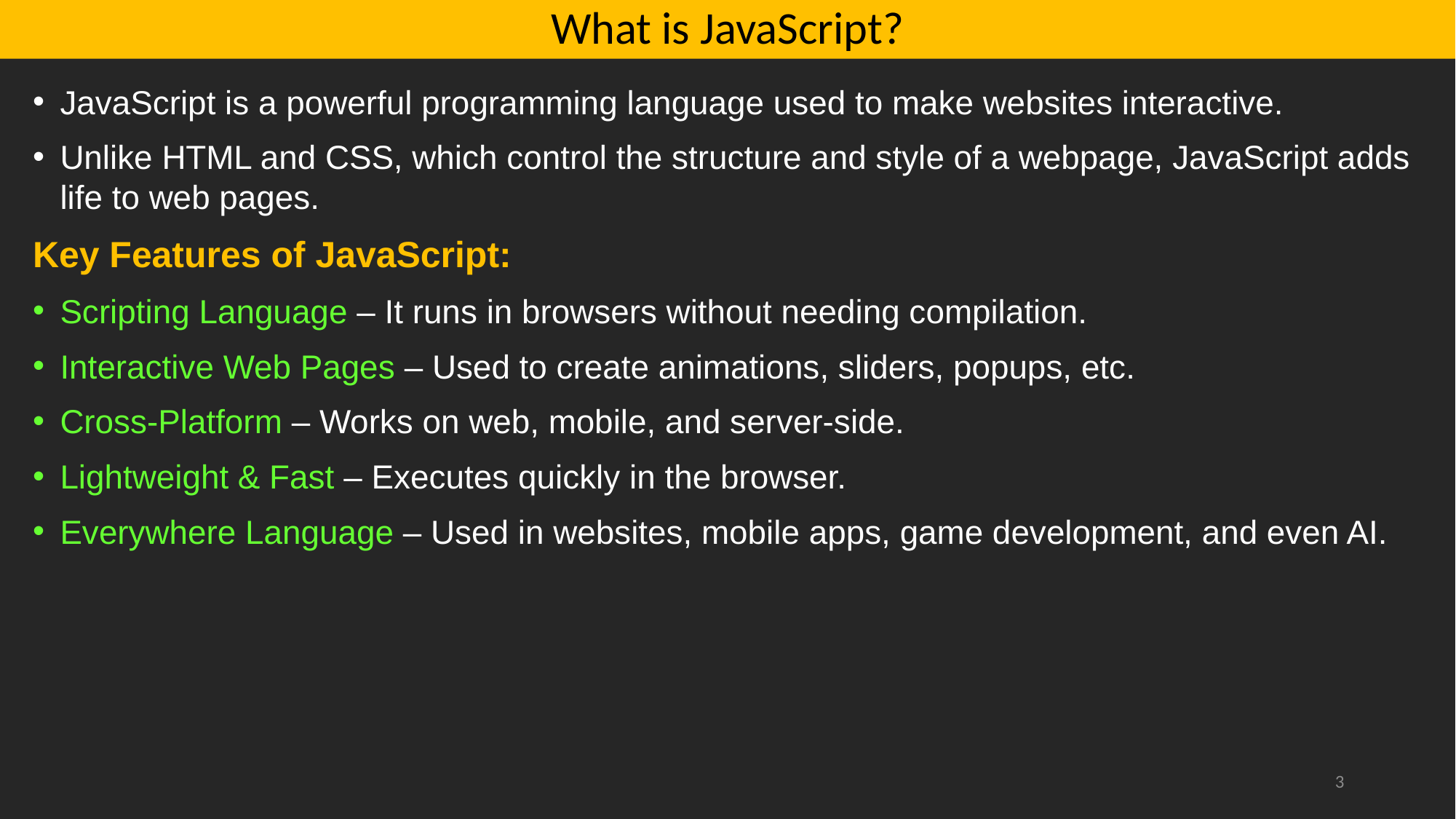

# What is JavaScript?
JavaScript is a powerful programming language used to make websites interactive.
Unlike HTML and CSS, which control the structure and style of a webpage, JavaScript adds life to web pages.
Key Features of JavaScript:
Scripting Language – It runs in browsers without needing compilation.
Interactive Web Pages – Used to create animations, sliders, popups, etc.
Cross-Platform – Works on web, mobile, and server-side.
Lightweight & Fast – Executes quickly in the browser.
Everywhere Language – Used in websites, mobile apps, game development, and even AI.
3